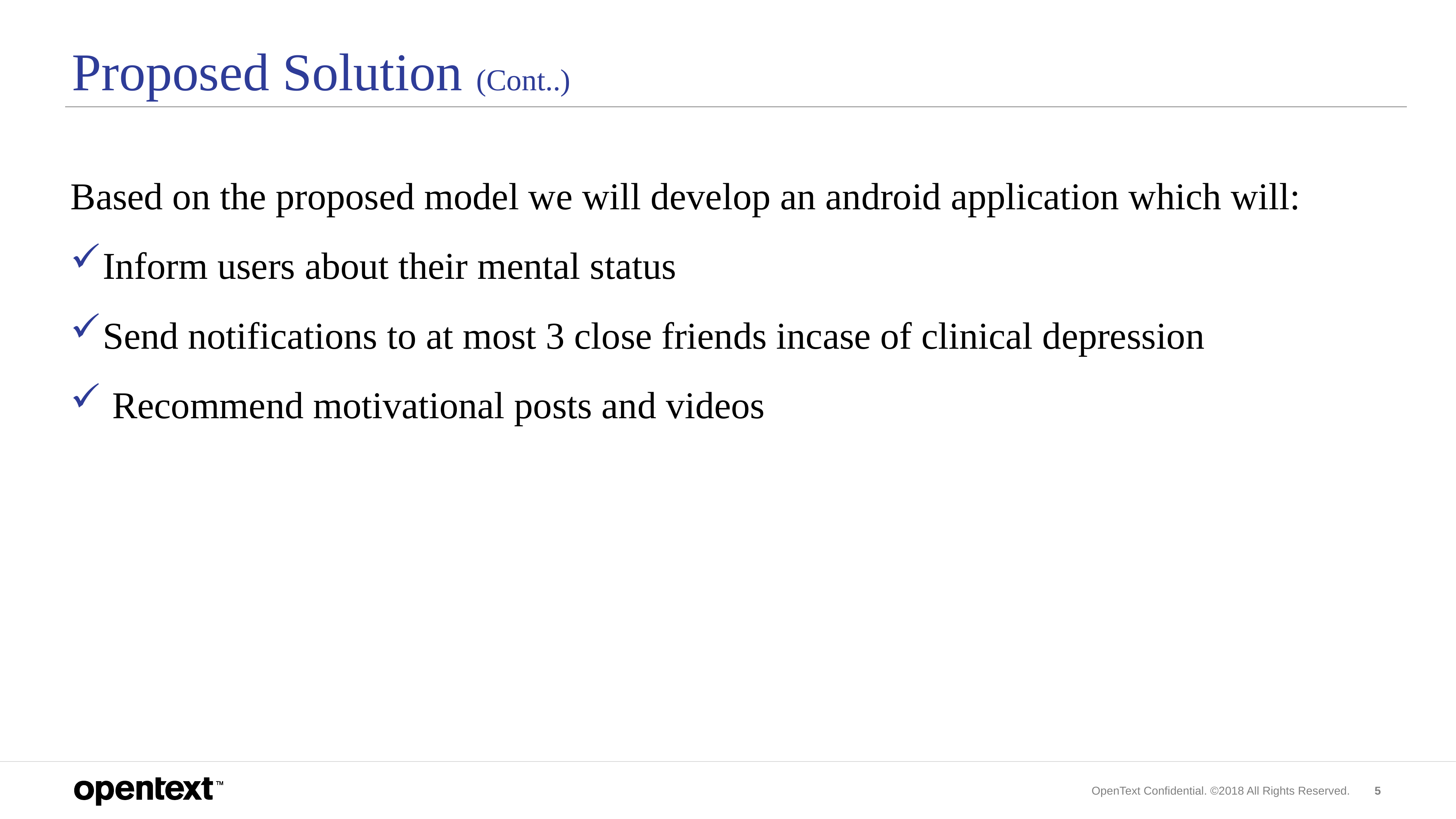

# Proposed Solution (Cont..)
Based on the proposed model we will develop an android application which will:
Inform users about their mental status
Send notifications to at most 3 close friends incase of clinical depression
 Recommend motivational posts and videos